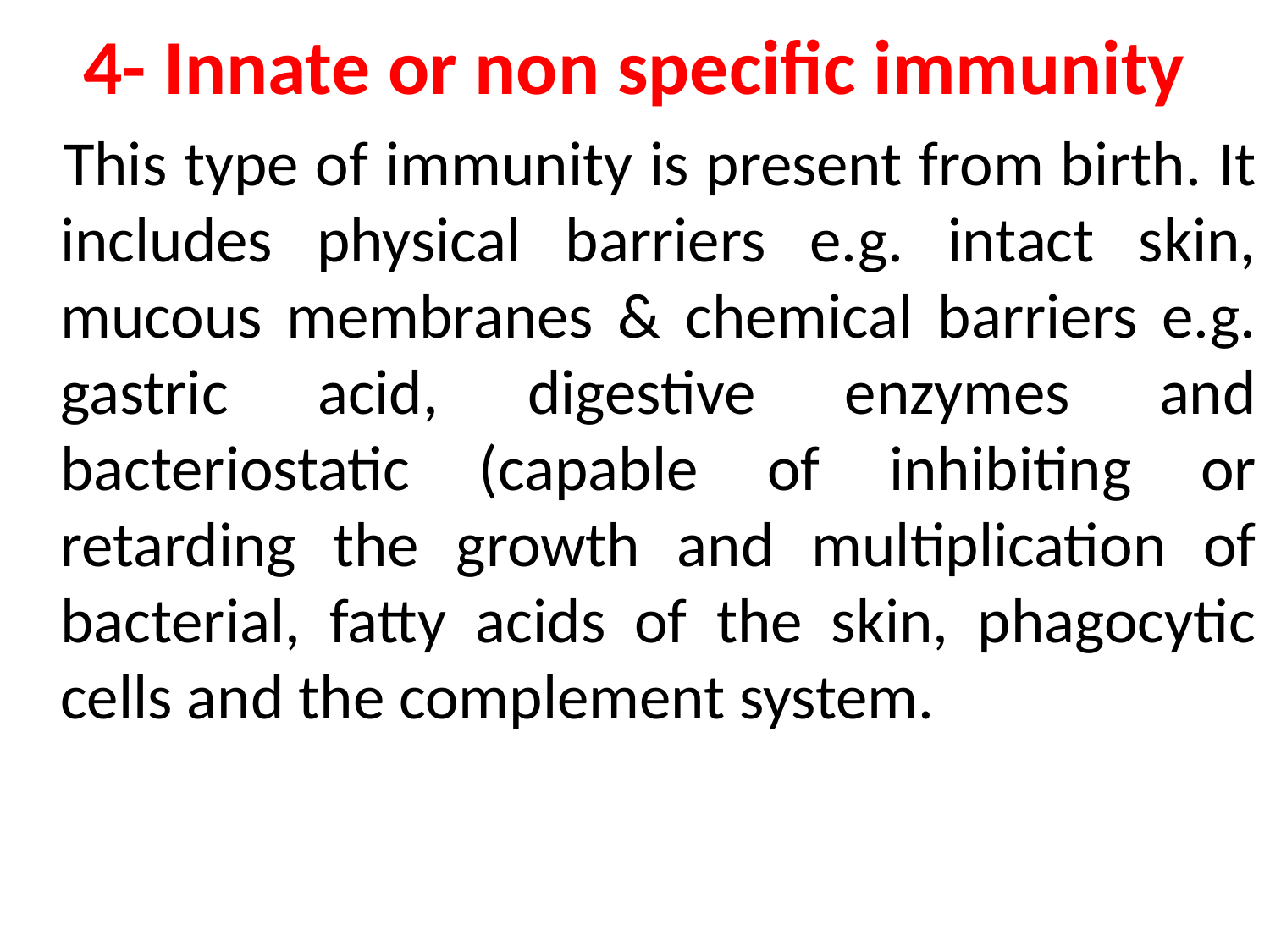

# 4- Innate or non specific immunity
   This type of immunity is present from birth. It includes physical barriers e.g. intact skin, mucous membranes & chemical barriers e.g. gastric acid, digestive enzymes and bacteriostatic (capable of inhibiting or retarding the growth and multiplication of bacterial, fatty acids of the skin, phagocytic cells and the complement system.